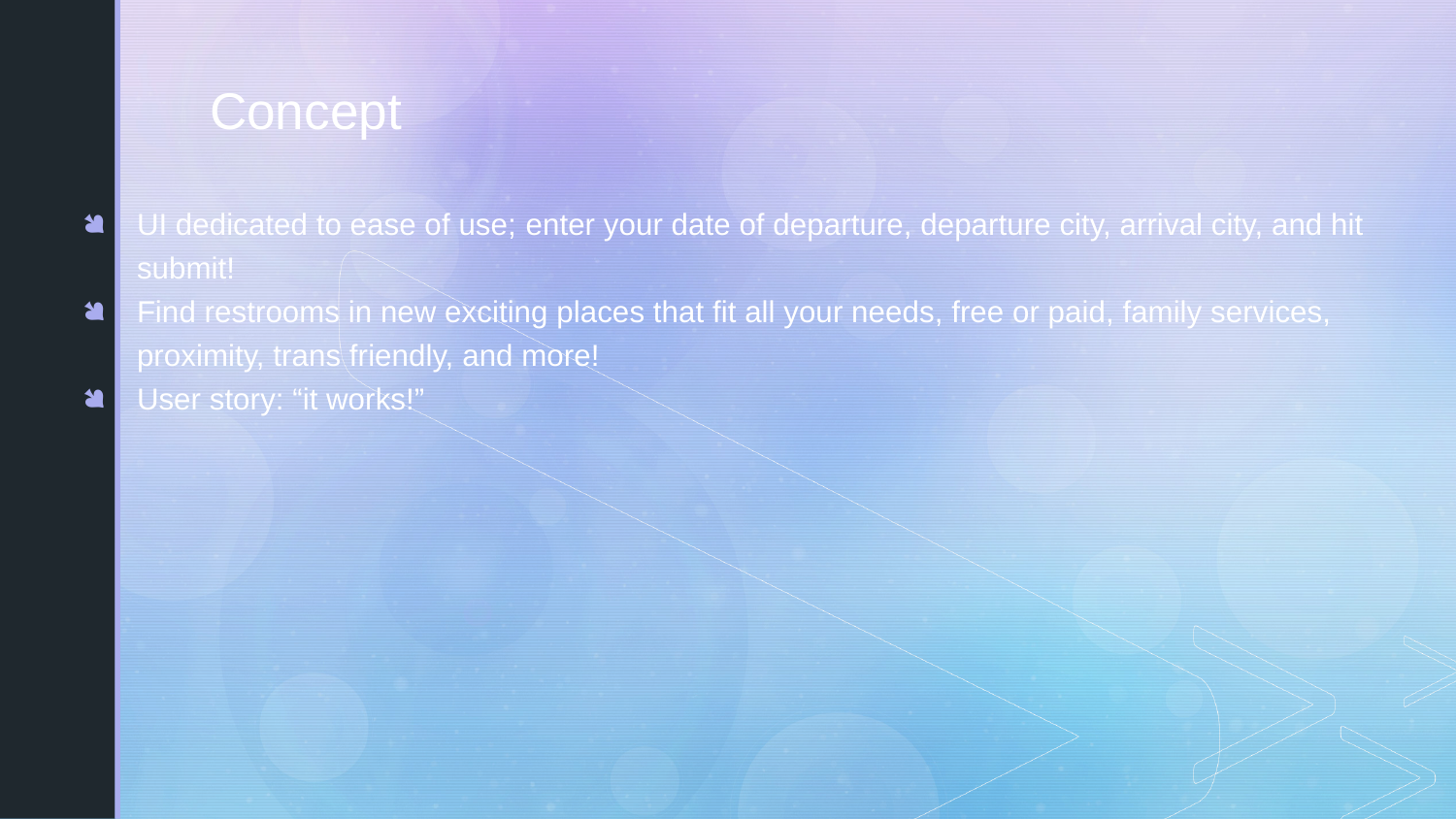

# Concept
UI dedicated to ease of use; enter your date of departure, departure city, arrival city, and hit submit!
Find restrooms in new exciting places that fit all your needs, free or paid, family services, proximity, trans friendly, and more!
User story: “it works!”